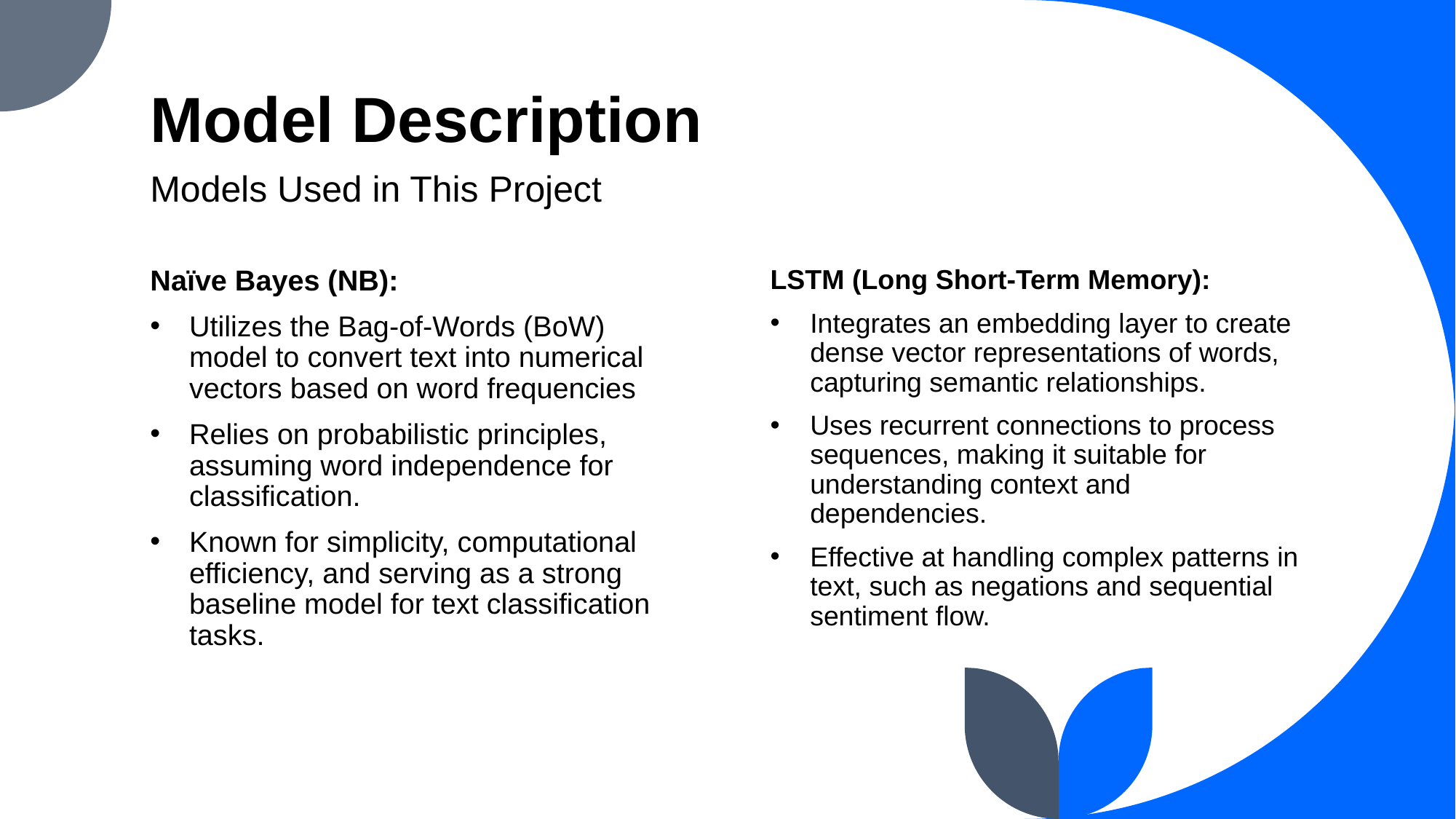

# Model Description
Models Used in This Project
Naïve Bayes (NB):
Utilizes the Bag-of-Words (BoW) model to convert text into numerical vectors based on word frequencies
Relies on probabilistic principles, assuming word independence for classification.
Known for simplicity, computational efficiency, and serving as a strong baseline model for text classification tasks.
LSTM (Long Short-Term Memory):
Integrates an embedding layer to create dense vector representations of words, capturing semantic relationships.
Uses recurrent connections to process sequences, making it suitable for understanding context and dependencies.
Effective at handling complex patterns in text, such as negations and sequential sentiment flow.